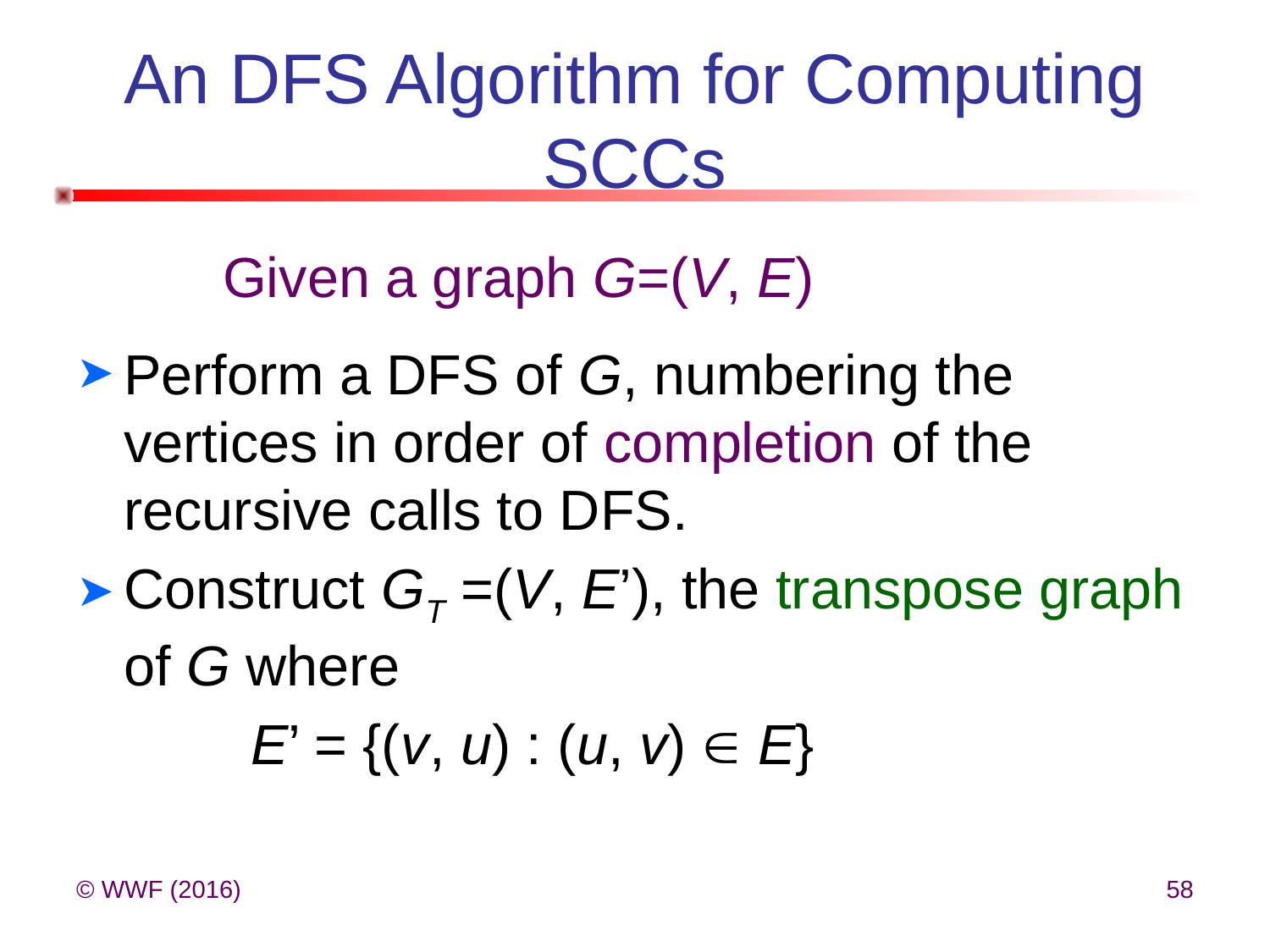

# An DFS Algorithm for Computing SCCs
Given a graph G=(V, E)
Perform a DFS of G, numbering the vertices in order of completion of the recursive calls to DFS.
Construct GT =(V, E’), the transpose graph of G where
		E’ = {(v, u) : (u, v) ∈ E}
© WWF (2016)
58